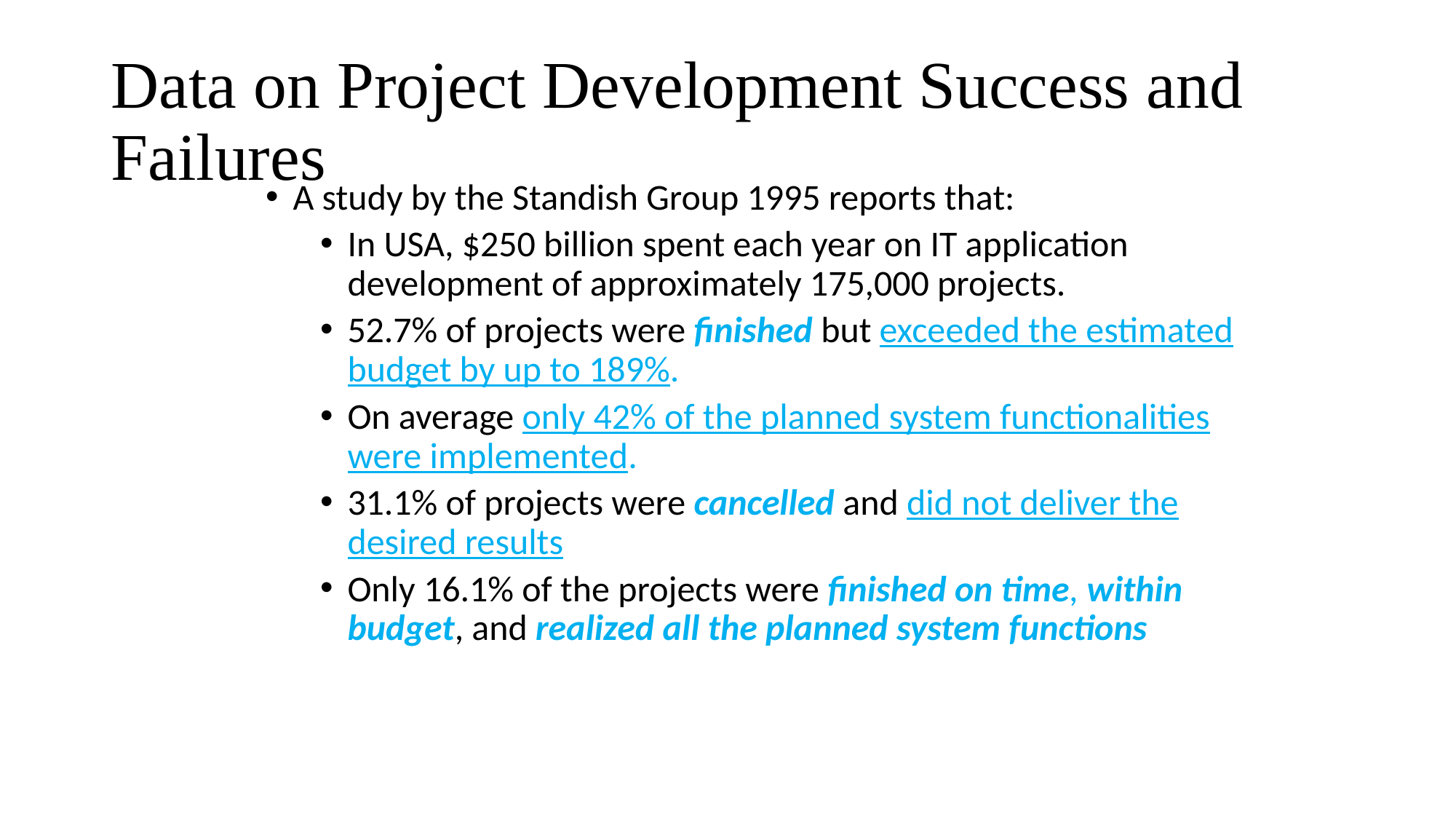

# Data on Project Development Success and Failures
A study by the Standish Group 1995 reports that:
In USA, $250 billion spent each year on IT application development of approximately 175,000 projects.
52.7% of projects were finished but exceeded the estimated budget by up to 189%.
On average only 42% of the planned system functionalities were implemented.
31.1% of projects were cancelled and did not deliver the desired results
Only 16.1% of the projects were finished on time, within budget, and realized all the planned system functions